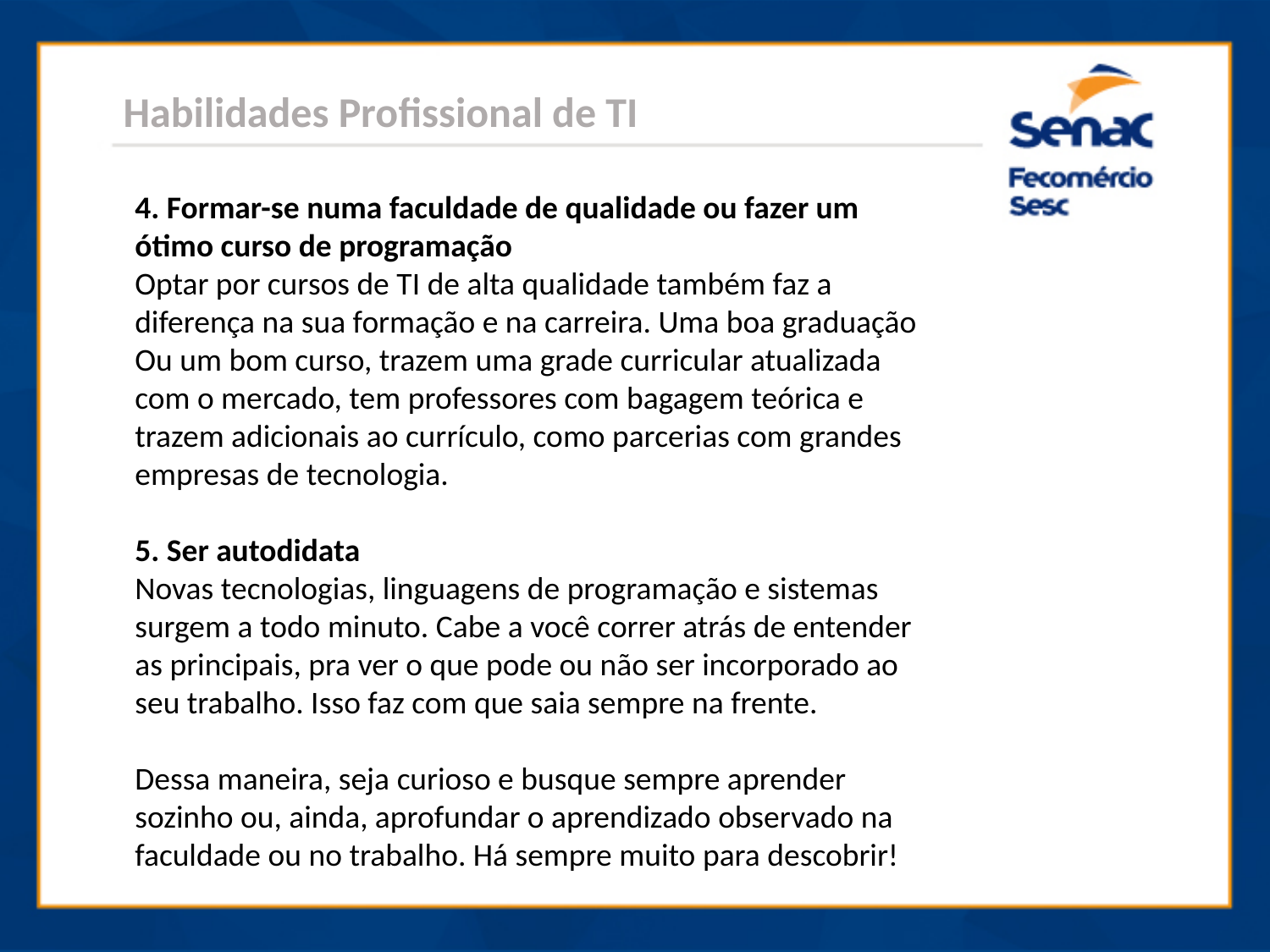

Habilidades Profissional de TI
4. Formar-se numa faculdade de qualidade ou fazer um ótimo curso de programação
Optar por cursos de TI de alta qualidade também faz a diferença na sua formação e na carreira. Uma boa graduação
Ou um bom curso, trazem uma grade curricular atualizada com o mercado, tem professores com bagagem teórica e trazem adicionais ao currículo, como parcerias com grandes empresas de tecnologia.

5. Ser autodidata
Novas tecnologias, linguagens de programação e sistemas surgem a todo minuto. Cabe a você correr atrás de entender as principais, pra ver o que pode ou não ser incorporado ao seu trabalho. Isso faz com que saia sempre na frente.

Dessa maneira, seja curioso e busque sempre aprender sozinho ou, ainda, aprofundar o aprendizado observado na faculdade ou no trabalho. Há sempre muito para descobrir!